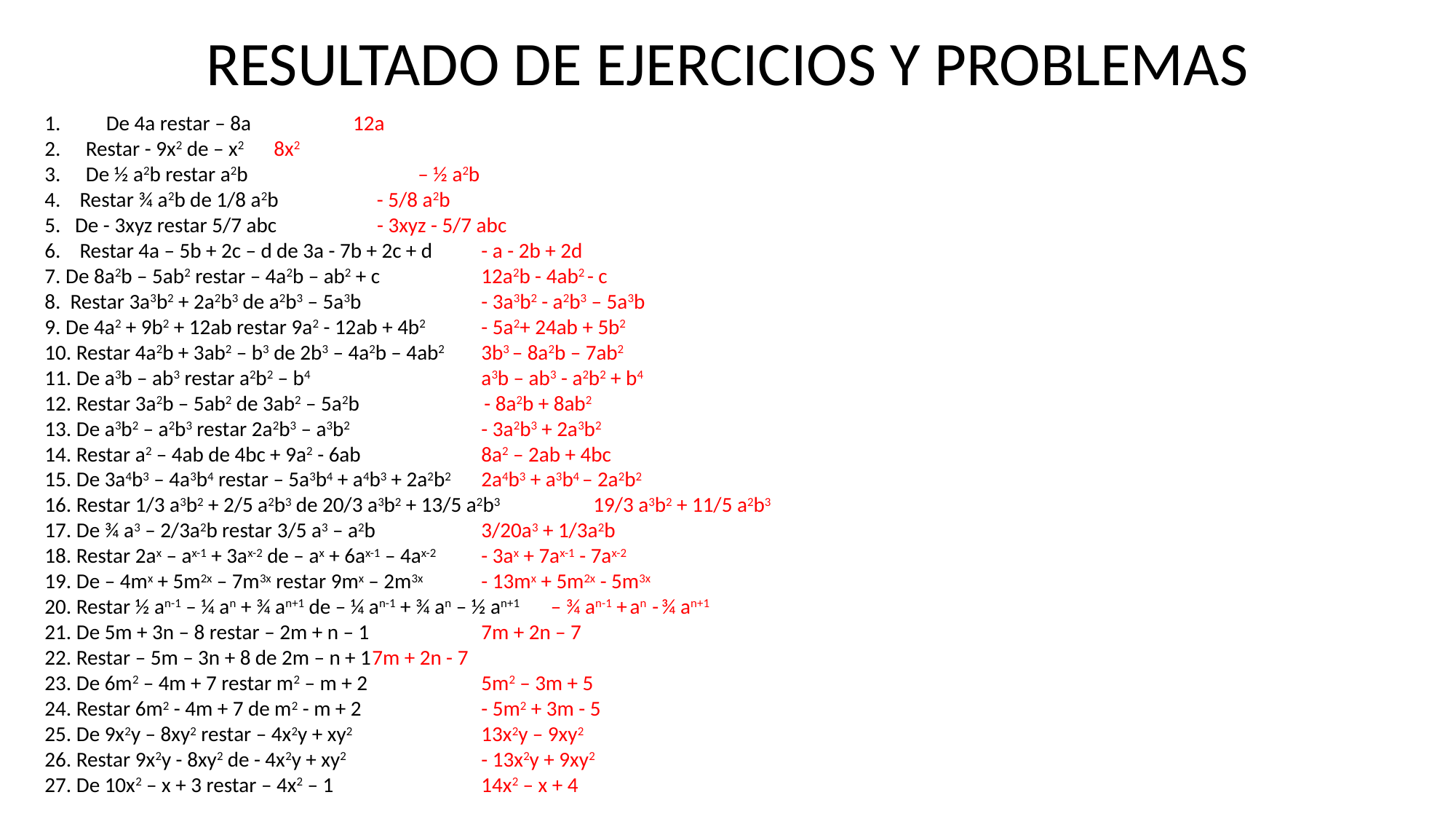

# RESULTADO DE EJERCICIOS Y PROBLEMAS
De 4a restar – 8a 	      12a
Restar - 9x2 de – x2           8x2
De ½ a2b restar a2b		 – ½ a2b
4.    Restar ¾ a2b de 1/8 a2b  	 - 5/8 a2b
5.   De - 3xyz restar 5/7 abc	 - 3xyz - 5/7 abc
6.    Restar 4a – 5b + 2c – d de 3a - 7b + 2c + d	- a - 2b + 2d
7. De 8a2b – 5ab2 restar – 4a2b – ab2 + c	12a2b - 4ab2 - c
8.  Restar 3a3b2 + 2a2b3 de a2b3 – 5a3b		- 3a3b2 - a2b3 – 5a3b
9. De 4a2 + 9b2 + 12ab restar 9a2 - 12ab + 4b2	- 5a2+ 24ab + 5b2
10. Restar 4a2b + 3ab2 – b3 de 2b3 – 4a2b – 4ab2	3b3 – 8a2b – 7ab2
11. De a3b – ab3 restar a2b2 – b4 		a3b – ab3 - a2b2 + b4
12. Restar 3a2b – 5ab2 de 3ab2 – 5a2b 		 - 8a2b + 8ab2
13. De a3b2 – a2b3 restar 2a2b3 – a3b2		- 3a2b3 + 2a3b2
14. Restar a2 – 4ab de 4bc + 9a2 - 6ab 		8a2 – 2ab + 4bc
15. De 3a4b3 – 4a3b4 restar – 5a3b4 + a4b3 + 2a2b2	2a4b3 + a3b4 – 2a2b2
16. Restar 1/3 a3b2 + 2/5 a2b3 de 20/3 a3b2 + 13/5 a2b3 	 19/3 a3b2 + 11/5 a2b3
17. De ¾ a3 – 2/3a2b restar 3/5 a3 – a2b 	3/20a3 + 1/3a2b
18. Restar 2ax – ax-1 + 3ax-2 de – ax + 6ax-1 – 4ax-2	- 3ax + 7ax-1 - 7ax-2
19. De – 4mx + 5m2x – 7m3x restar 9mx – 2m3x 	- 13mx + 5m2x - 5m3x
20. Restar ½ an-1 – ¼ an + ¾ an+1 de – ¼ an-1 + ¾ an – ½ an+1       – ¾ an-1 + an  - ¾ an+1
21. De 5m + 3n – 8 restar – 2m + n – 1		7m + 2n – 7
22. Restar – 5m – 3n + 8 de 2m – n + 1	7m + 2n - 7
23. De 6m2 – 4m + 7 restar m2 – m + 2		5m2 – 3m + 5
24. Restar 6m2 - 4m + 7 de m2 - m + 2		- 5m2 + 3m - 5
25. De 9x2y – 8xy2 restar – 4x2y + xy2		13x2y – 9xy2
26. Restar 9x2y - 8xy2 de - 4x2y + xy2		- 13x2y + 9xy2
27. De 10x2 – x + 3 restar – 4x2 – 1		14x2 – x + 4